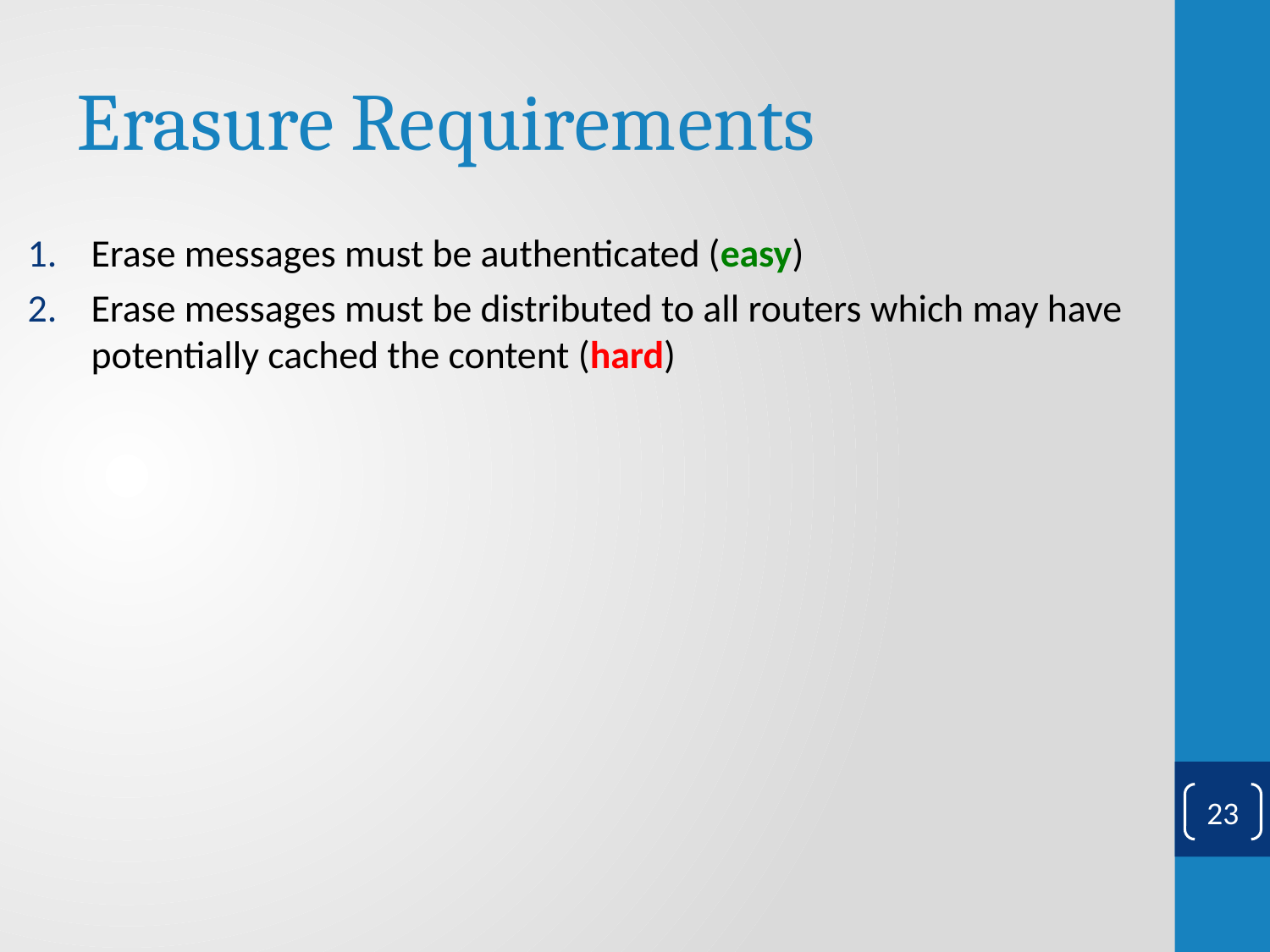

# Erasure Requirements
Erase messages must be authenticated (easy)
Erase messages must be distributed to all routers which may have potentially cached the content (hard)

23